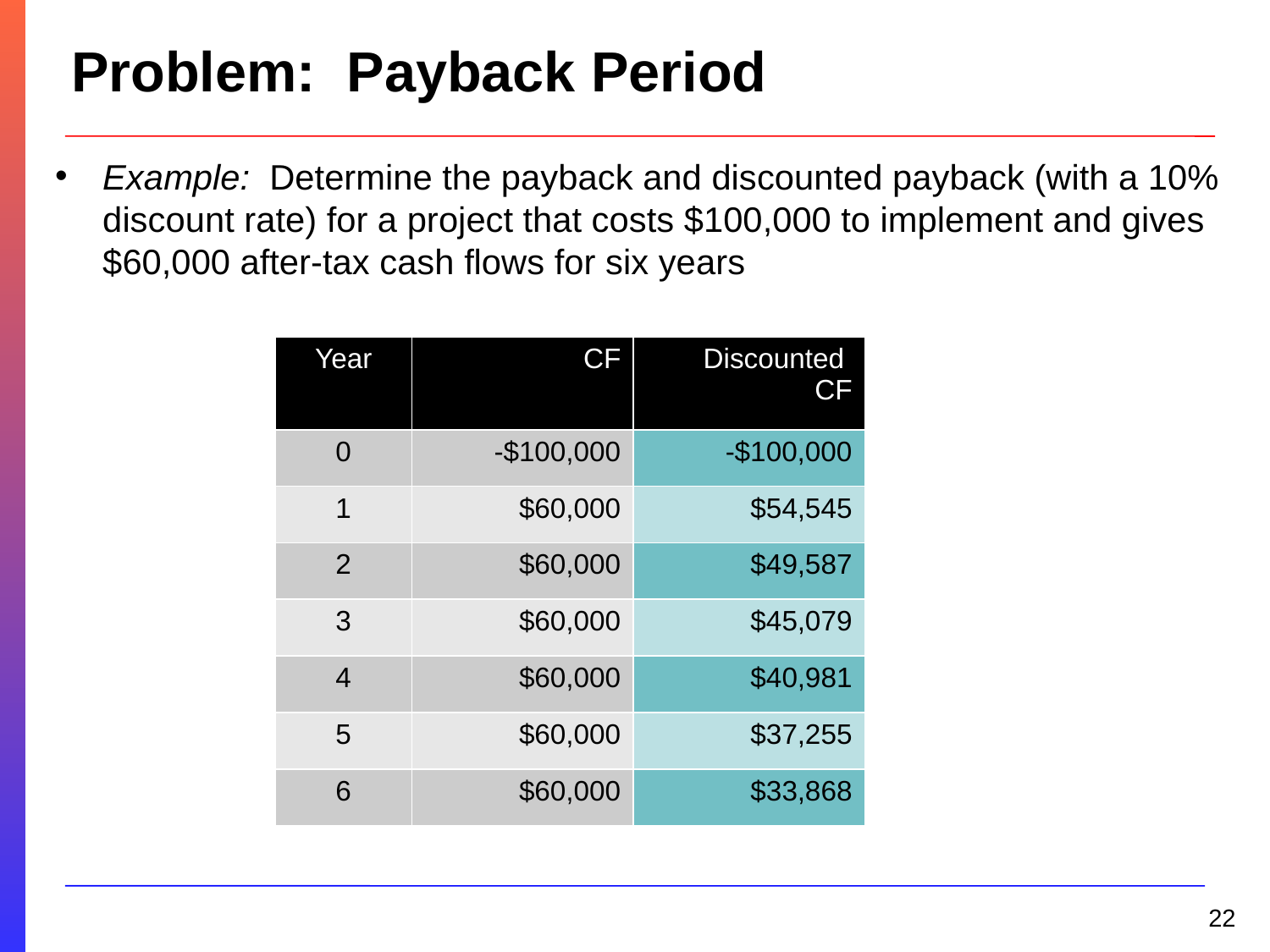

# Problem:  Payback Period
Example:  Determine the payback and discounted payback (with a 10% discount rate) for a project that costs $100,000 to implement and gives $60,000 after-tax cash flows for six years
| Year | CF | Discounted CF |
| --- | --- | --- |
| 0 | -$100,000 | -$100,000 |
| 1 | $60,000 | $54,545 |
| 2 | $60,000 | $49,587 |
| 3 | $60,000 | $45,079 |
| 4 | $60,000 | $40,981 |
| 5 | $60,000 | $37,255 |
| 6 | $60,000 | $33,868 |
22